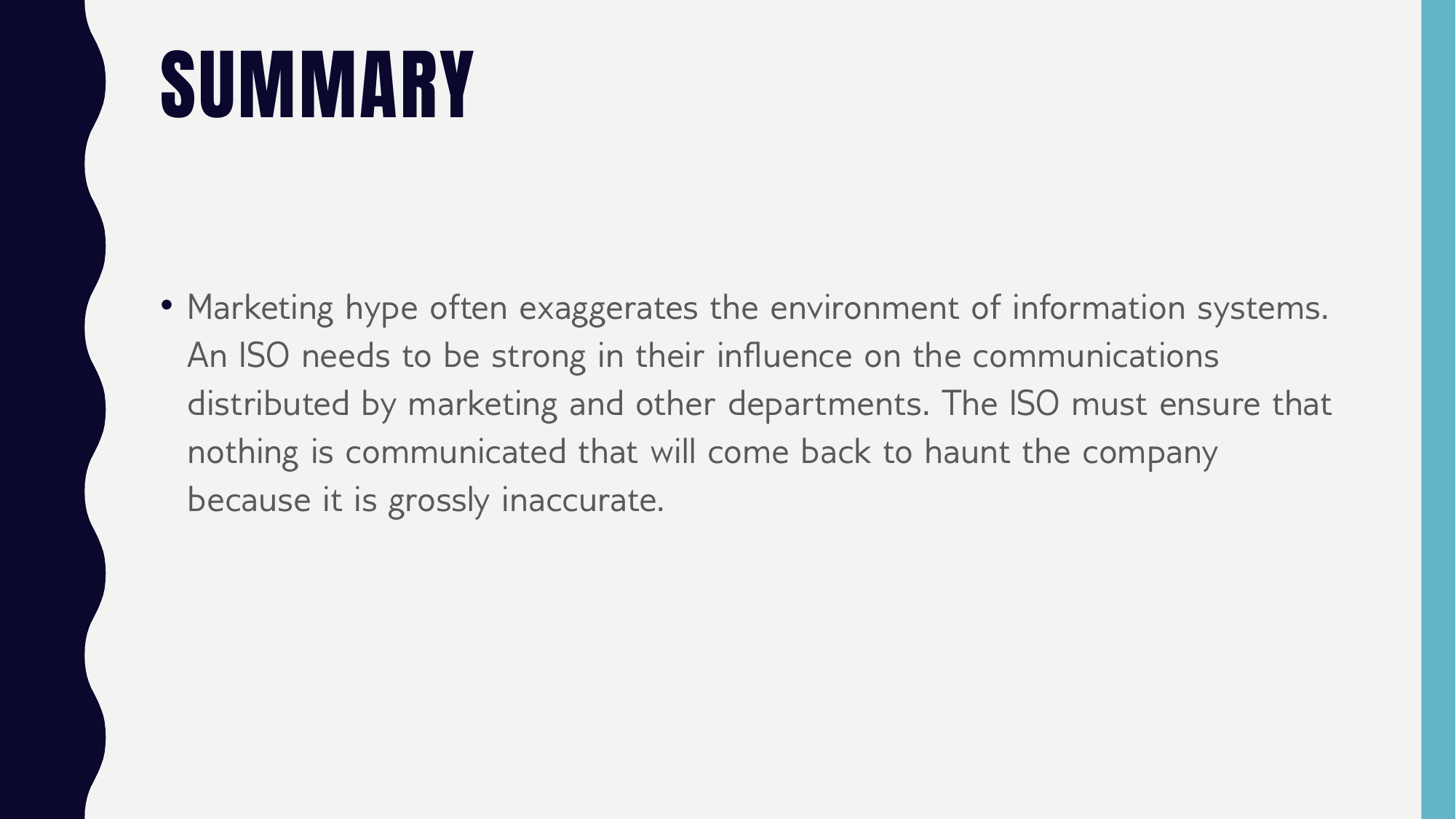

# SUMMARY
Marketing hype often exaggerates the environment of information systems. An ISO needs to be strong in their inﬂuence on the communications distributed by marketing and other departments. The ISO must ensure that nothing is communicated that will come back to haunt the company because it is grossly inaccurate.